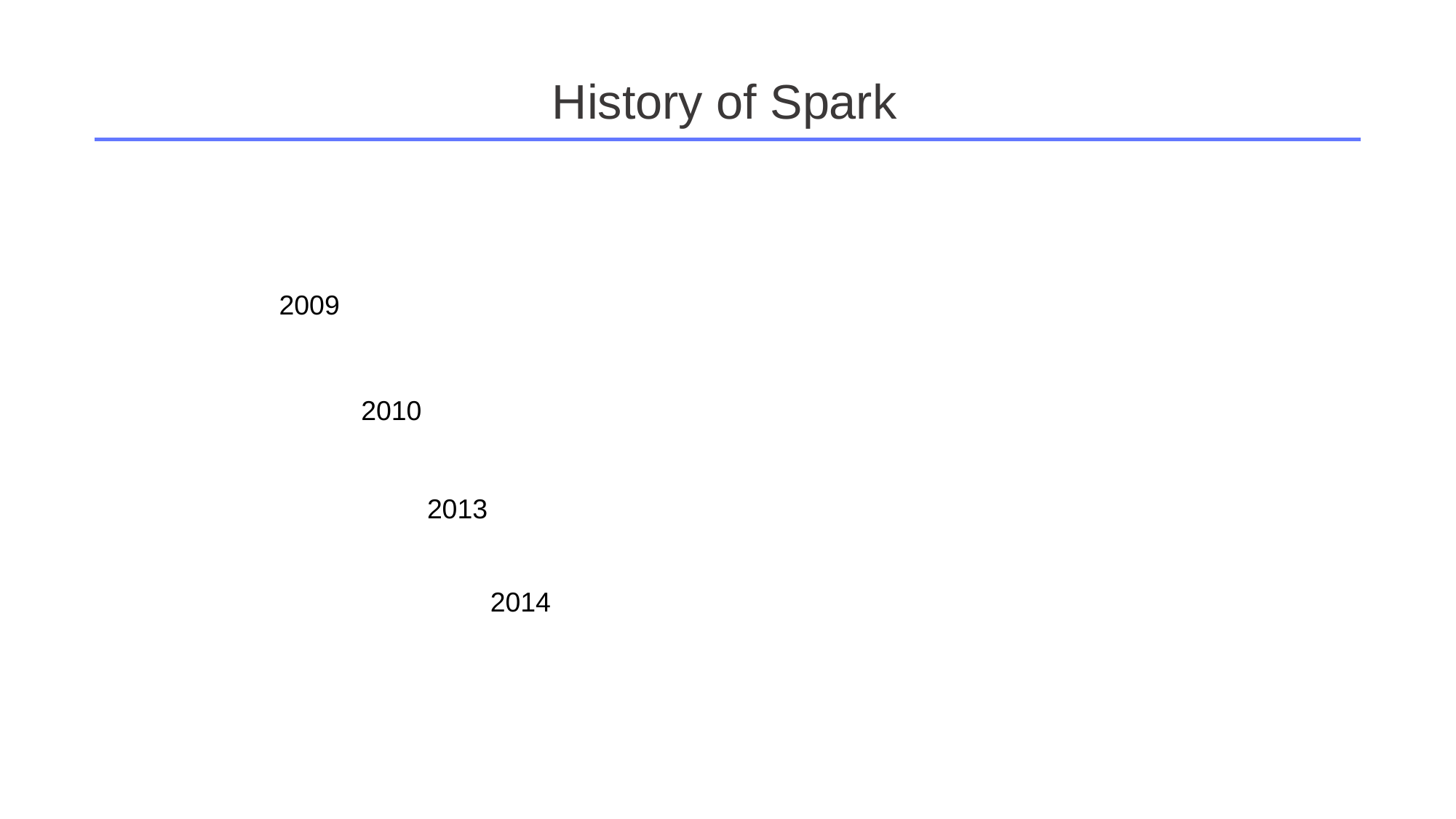

# History of Spark
2009
2010
2013
2014